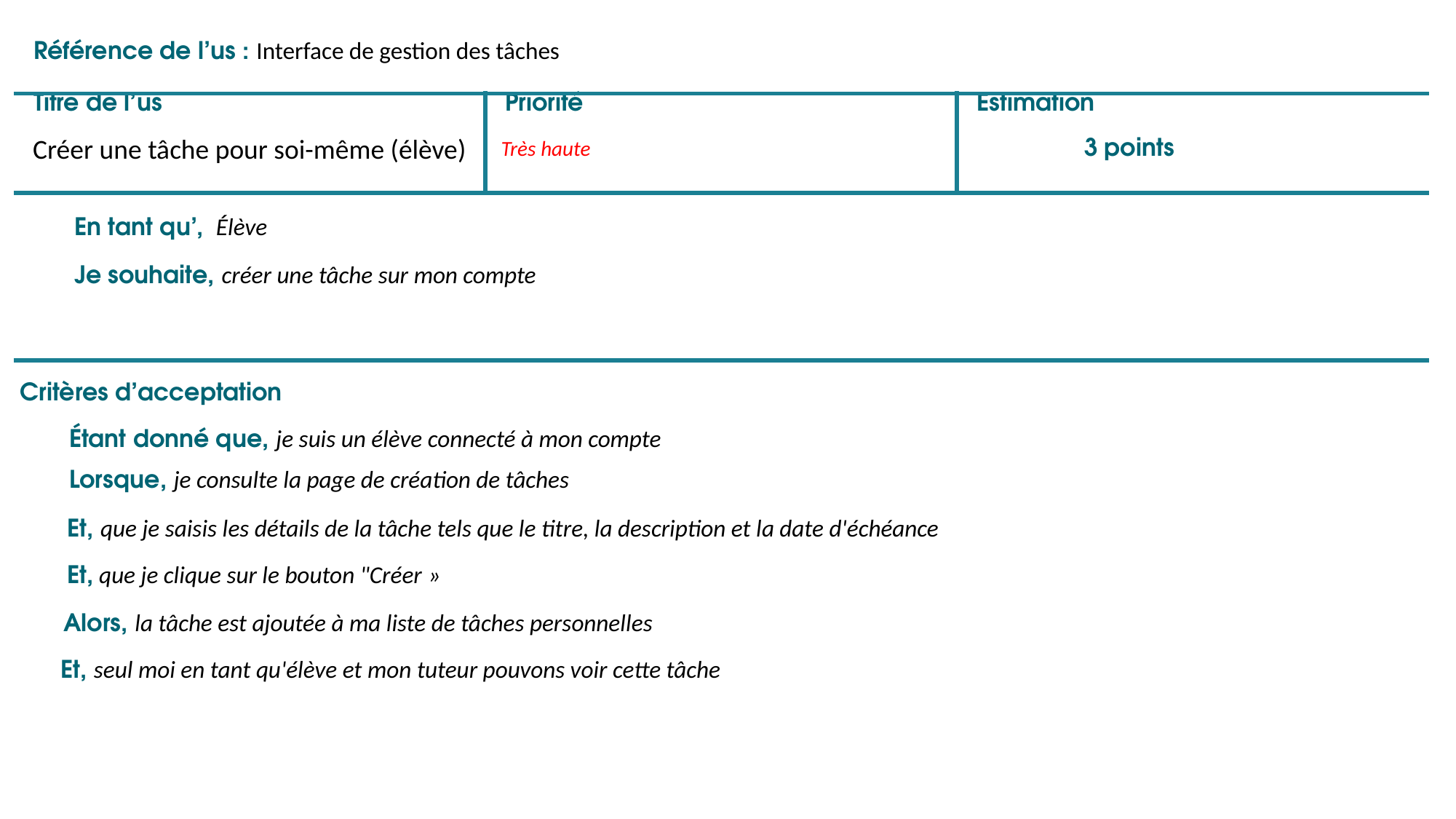

| Référence de l’us : Interface de gestion des tâches |  |  |
| --- | --- | --- |
| Titre de l’us Créer une tâche pour soi-même (élève) | Priorité   Très haute | Estimation 3 points |
| En tant qu’,  Élève Je souhaite, créer une tâche sur mon compte |  |  |
| Critères d’acceptation   Étant donné que, je suis un élève connecté à mon compte Lorsque, je consulte la page de création de tâches Et, que je saisis les détails de la tâche tels que le titre, la description et la date d'échéance Et, que je clique sur le bouton "Créer » Alors, la tâche est ajoutée à ma liste de tâches personnelles Et, seul moi en tant qu'élève et mon tuteur pouvons voir cette tâche |  |  |